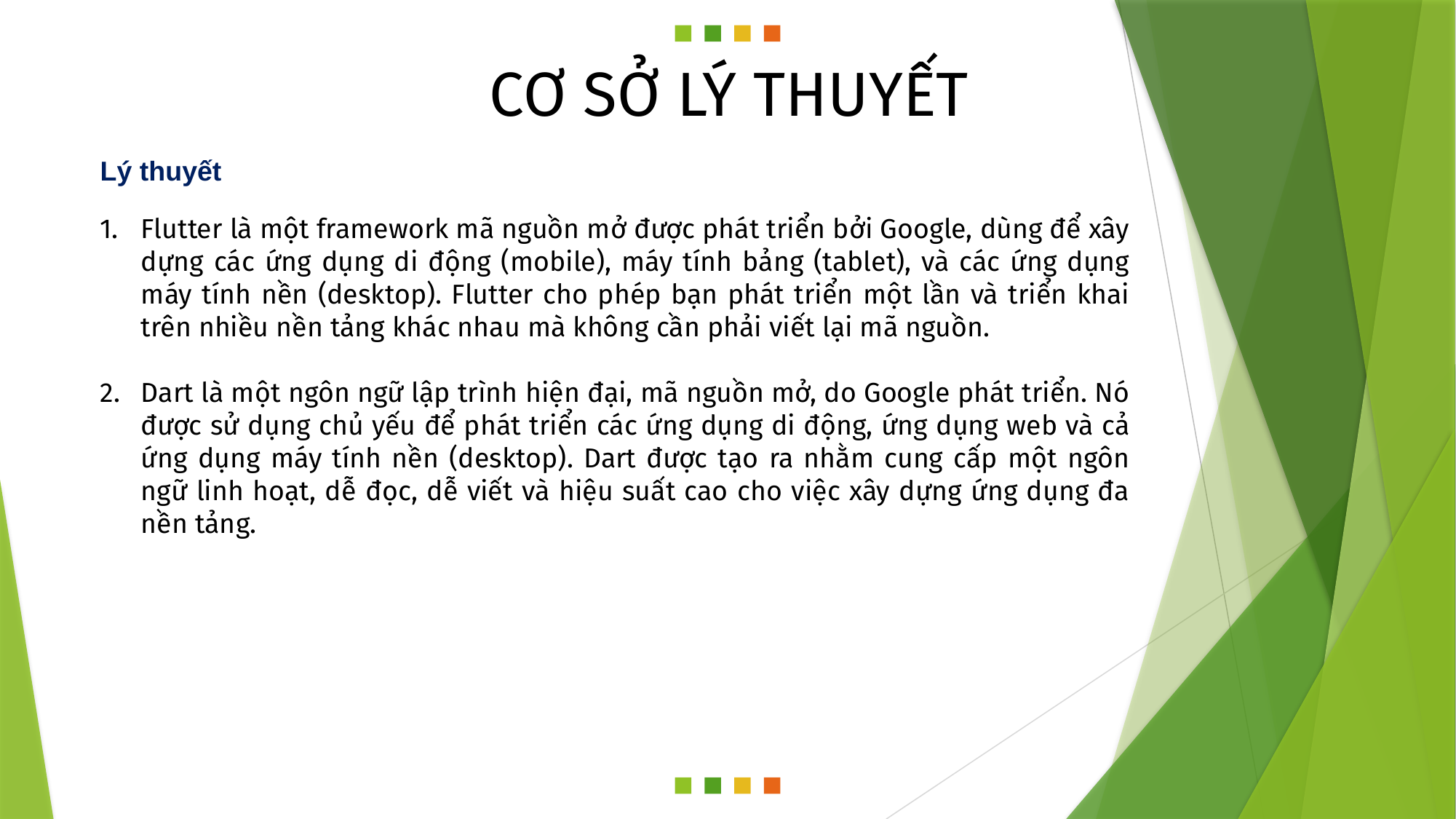

CƠ SỞ LÝ THUYẾT
Lý thuyết
Flutter là một framework mã nguồn mở được phát triển bởi Google, dùng để xây dựng các ứng dụng di động (mobile), máy tính bảng (tablet), và các ứng dụng máy tính nền (desktop). Flutter cho phép bạn phát triển một lần và triển khai trên nhiều nền tảng khác nhau mà không cần phải viết lại mã nguồn.

Dart là một ngôn ngữ lập trình hiện đại, mã nguồn mở, do Google phát triển. Nó được sử dụng chủ yếu để phát triển các ứng dụng di động, ứng dụng web và cả ứng dụng máy tính nền (desktop). Dart được tạo ra nhằm cung cấp một ngôn ngữ linh hoạt, dễ đọc, dễ viết và hiệu suất cao cho việc xây dựng ứng dụng đa nền tảng.